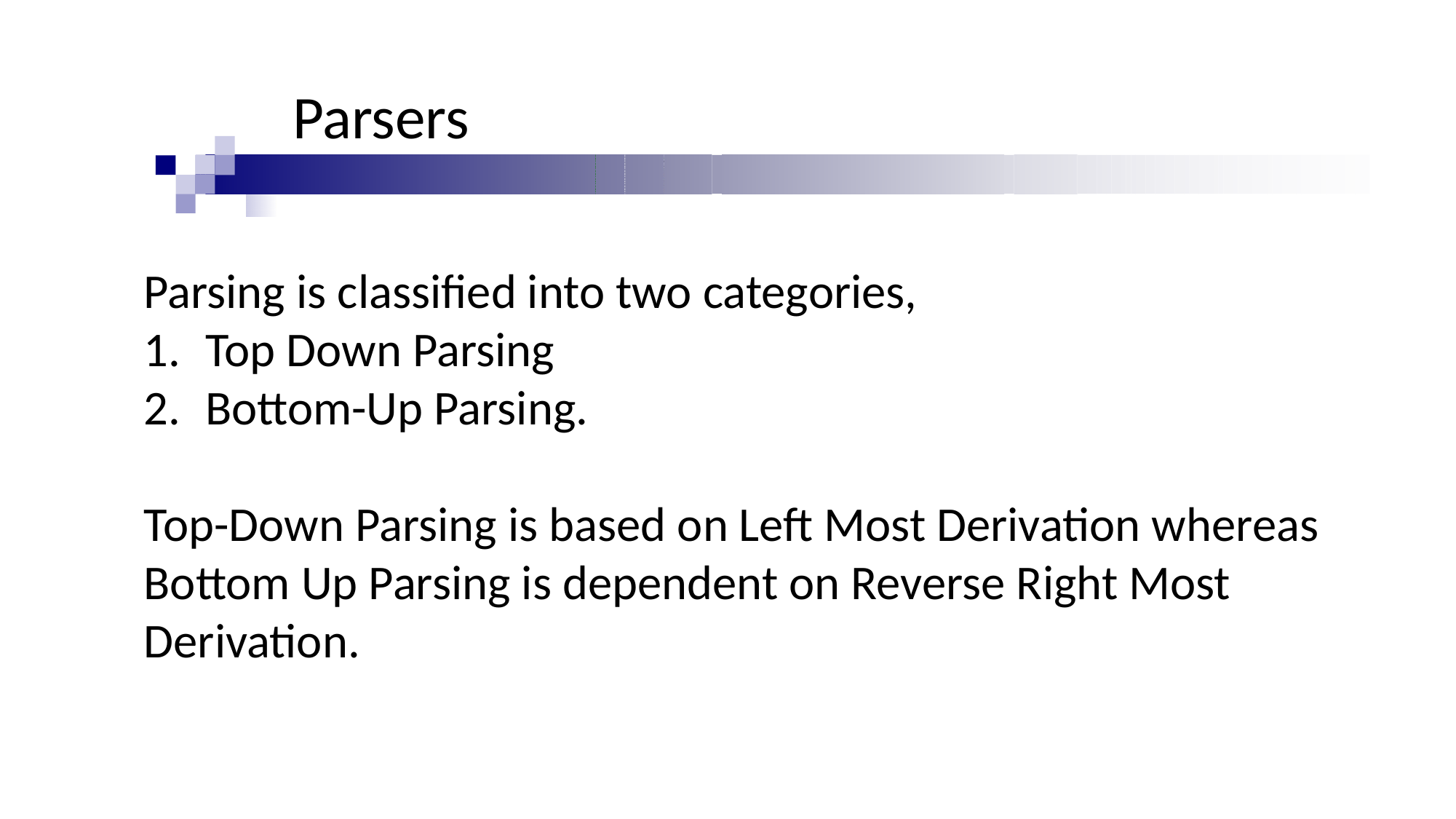

# Parsers

Parsing is classified into two categories,
Top Down Parsing
Bottom-Up Parsing.

Top-Down Parsing is based on Left Most Derivation whereas Bottom Up Parsing is dependent on Reverse Right Most Derivation.